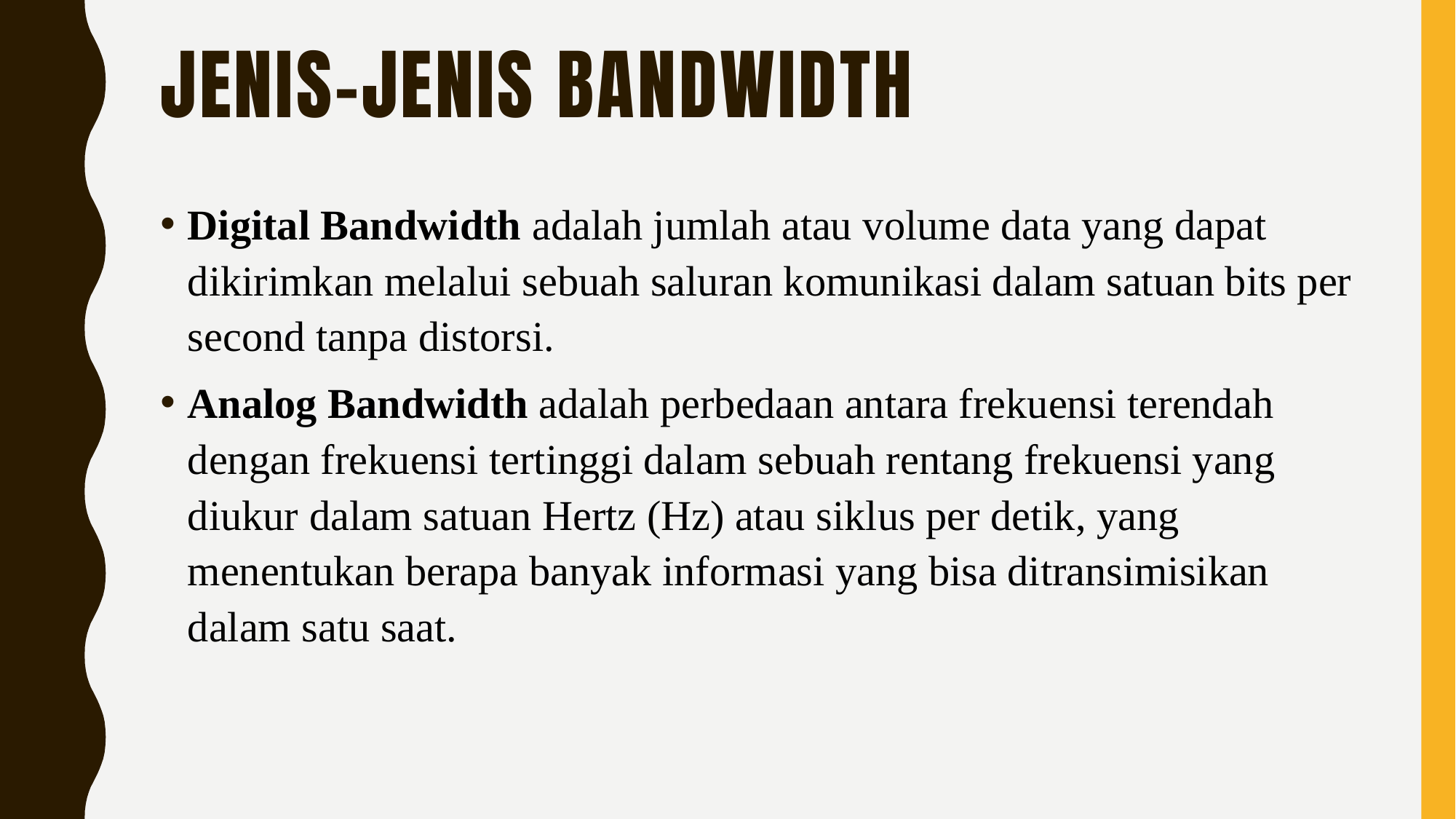

# Jenis-jenis bandwidth
Digital Bandwidth adalah jumlah atau volume data yang dapat dikirimkan melalui sebuah saluran komunikasi dalam satuan bits per second tanpa distorsi.
Analog Bandwidth adalah perbedaan antara frekuensi terendah dengan frekuensi tertinggi dalam sebuah rentang frekuensi yang diukur dalam satuan Hertz (Hz) atau siklus per detik, yang menentukan berapa banyak informasi yang bisa ditransimisikan dalam satu saat.